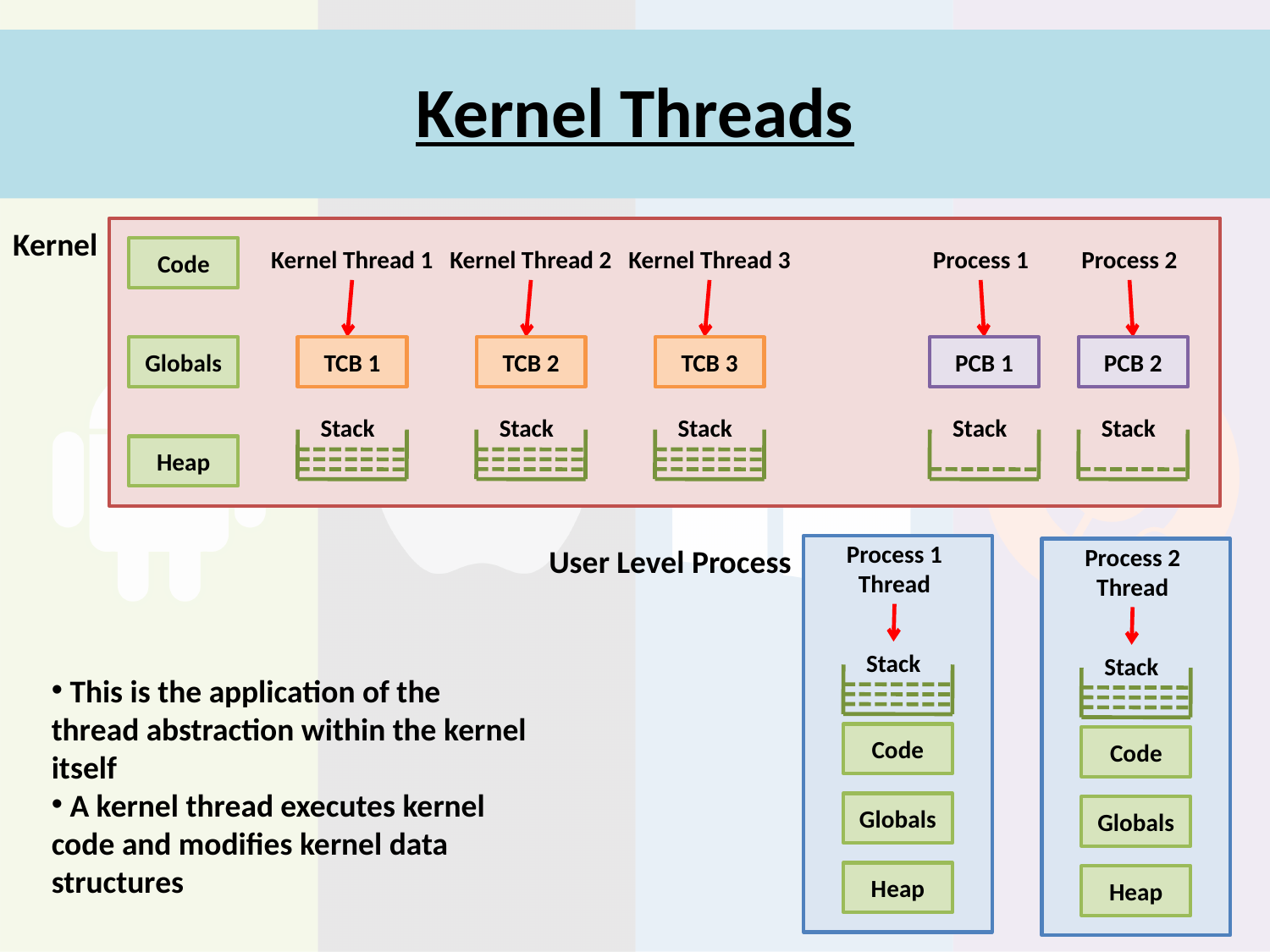

# Kernel Threads
Kernel

Code
Kernel Thread 1
Kernel Thread 2
Kernel Thread 3
Process 1
Process 2
Globals
TCB 1
TCB 2
TCB 3
PCB 1
PCB 2
Stack
Stack
Stack
Stack
Stack
Heap
Process 1
Thread
User Level Process

Process 2
Thread

Stack
Stack
 This is the application of the thread abstraction within the kernel itself
 A kernel thread executes kernel code and modifies kernel data structures

Code
Code
Globals
Globals
Heap
Heap